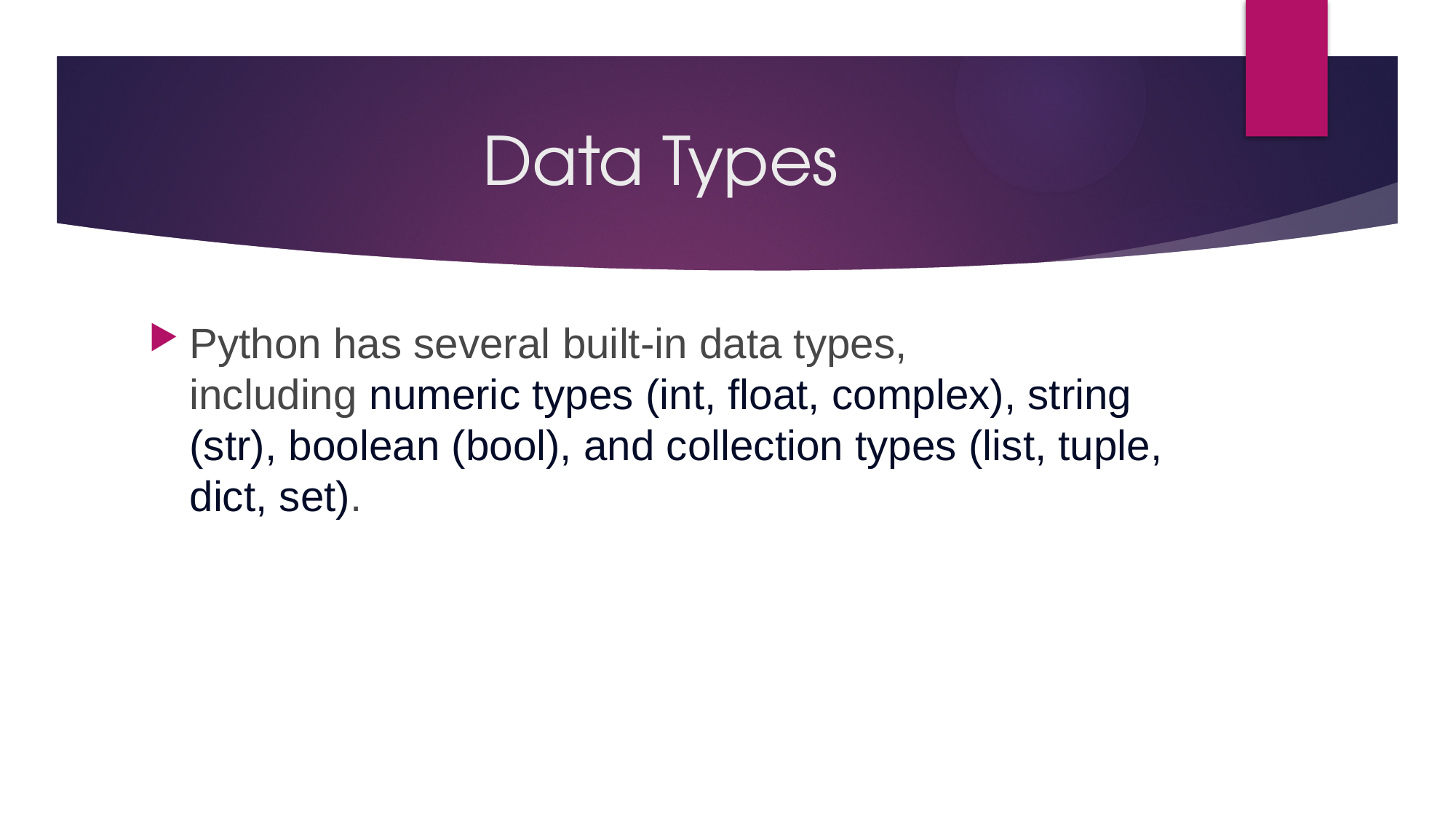

# Data Types
Python has several built-in data types, including numeric types (int, float, complex), string (str), boolean (bool), and collection types (list, tuple, dict, set).